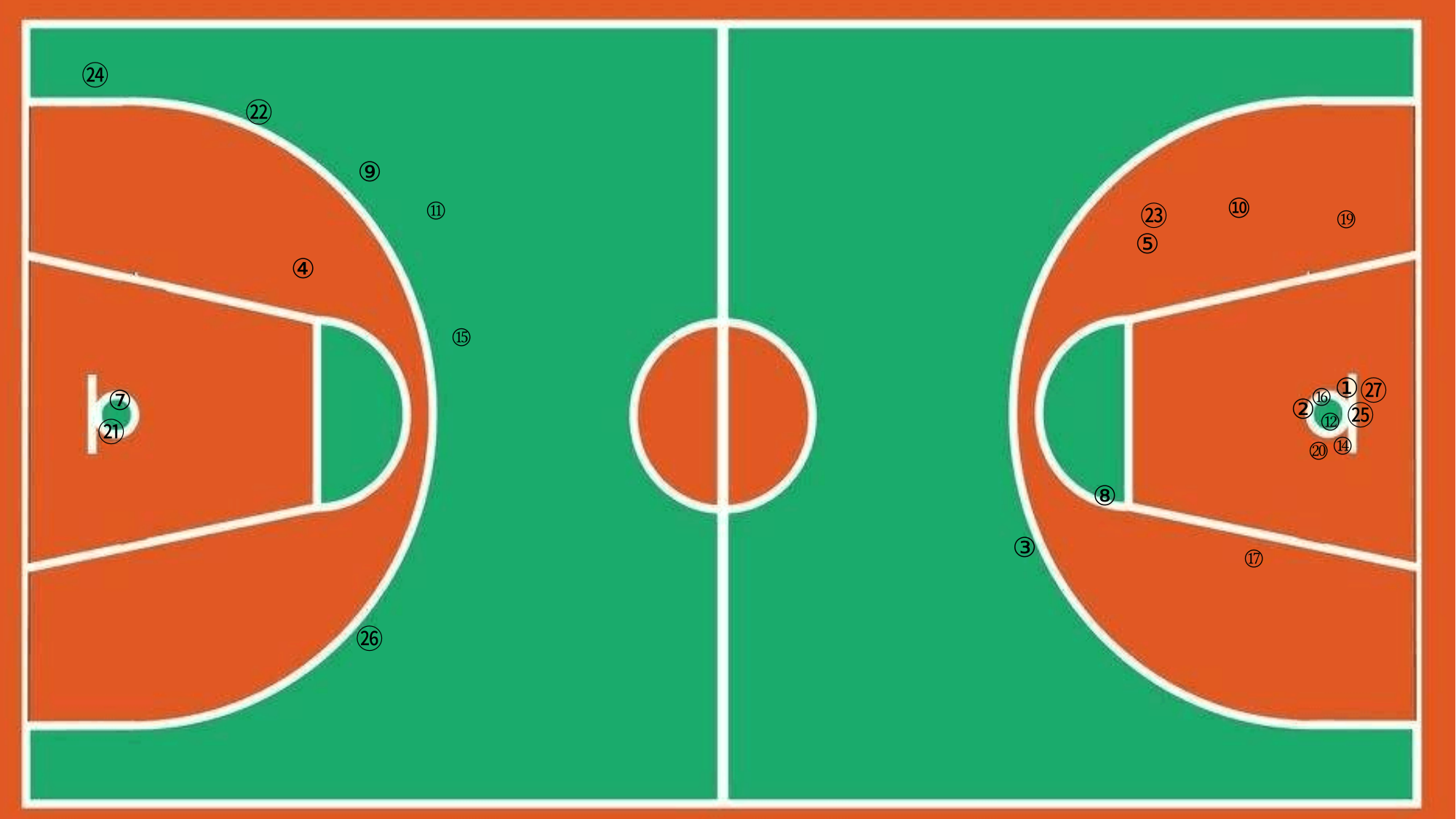

㉔
㉒
⑨
⑩
⑪
㉓
⑲
⑤
④
⑮
①
㉗
⑯
⑦
②
㉕
⑫
㉑
⑭
⑳
⑧
③
⑰
㉖